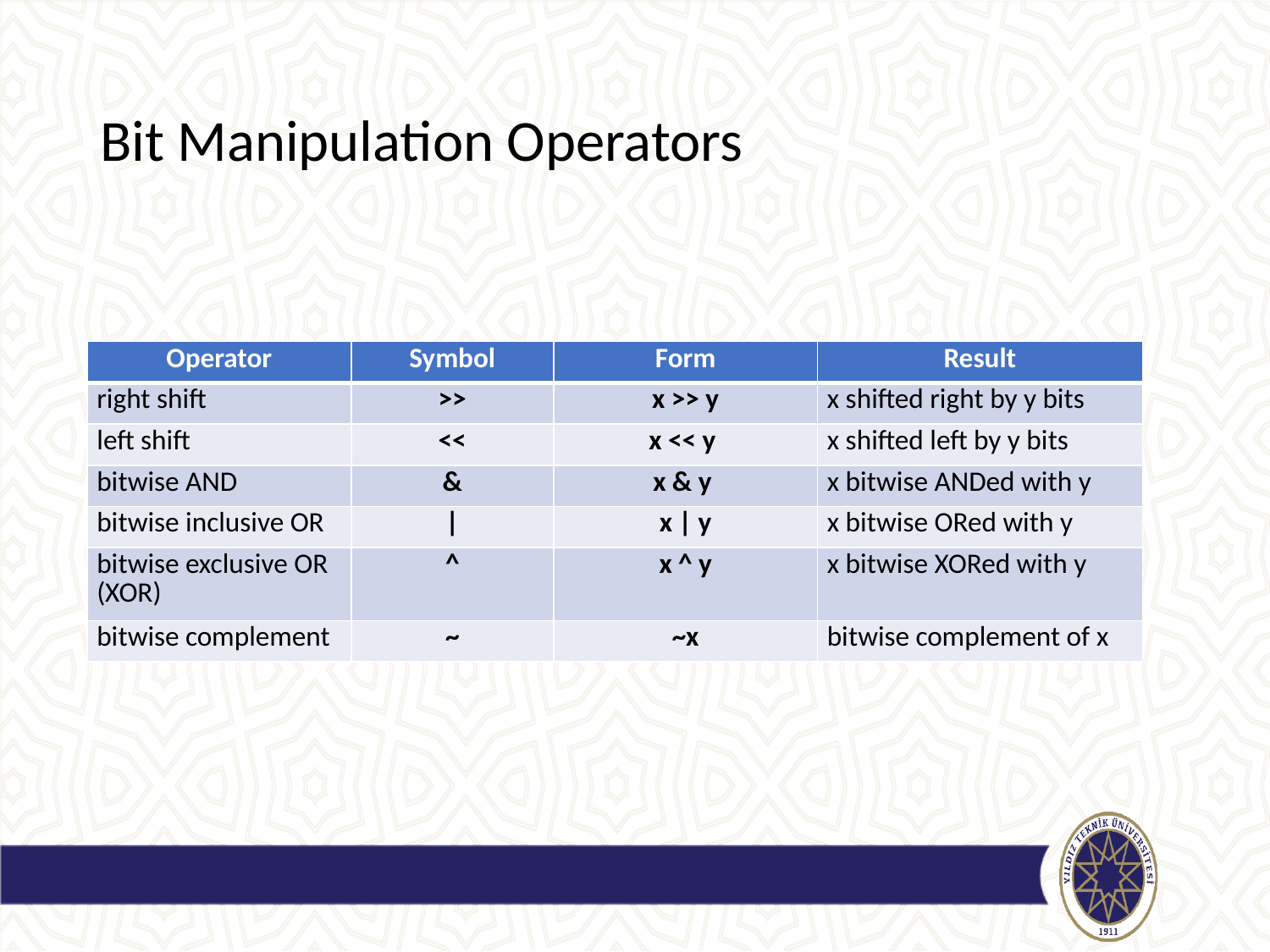

# Bit Manipulation Operators
| Operator | Symbol | Form | Result |
| --- | --- | --- | --- |
| right shift | >> | x >> y | x shifted right by y bits |
| left shift | << | x << y | x shifted left by y bits |
| bitwise AND | & | x & y | x bitwise ANDed with y |
| bitwise inclusive OR | | | x | y | x bitwise ORed with y |
| bitwise exclusive OR (XOR) | ^ | x ^ y | x bitwise XORed with y |
| bitwise complement | ~ | ~x | bitwise complement of x |